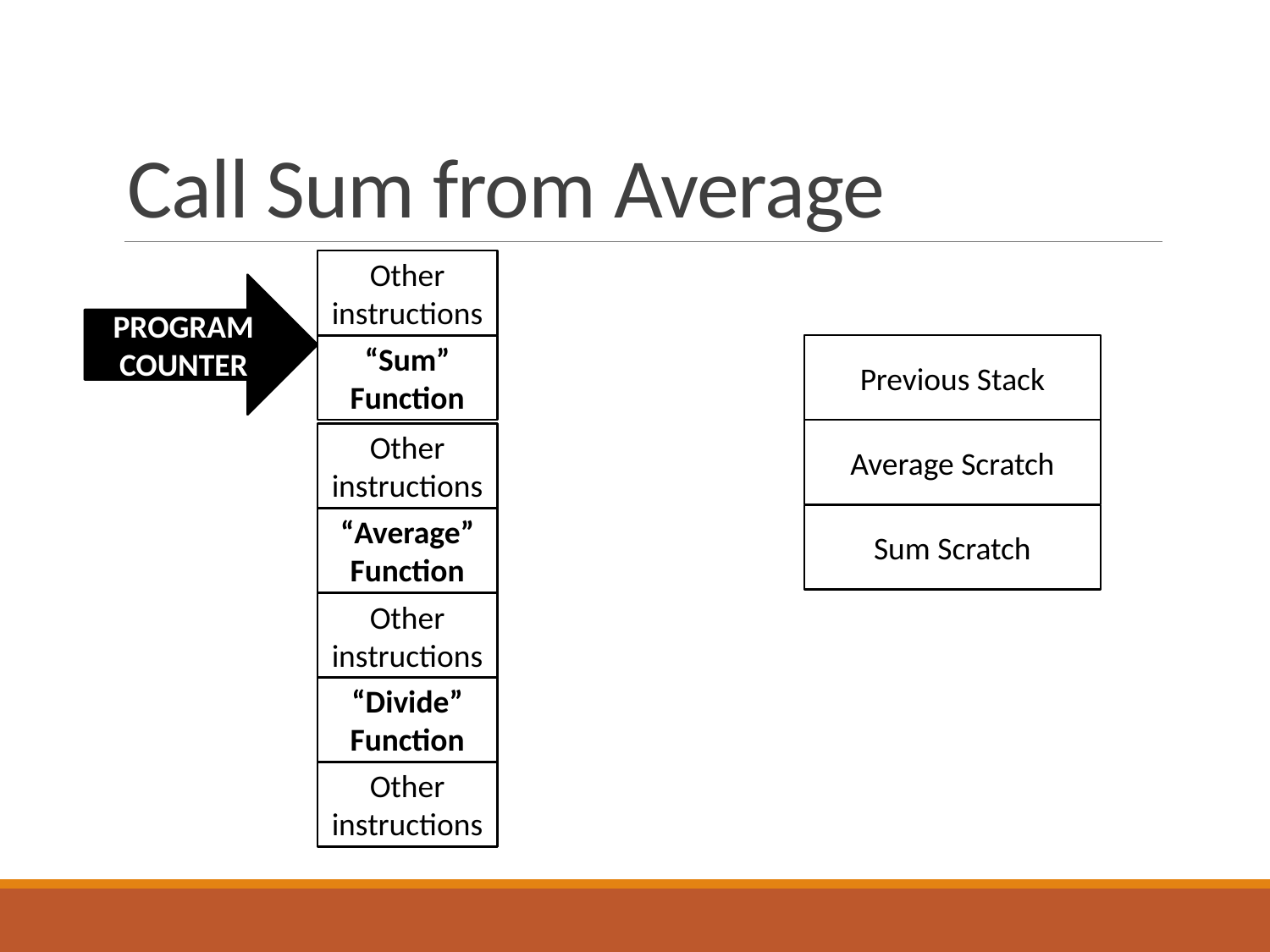

# Call Sum from Average
Other instructions
PROGRAM COUNTER
Previous Stack
“Sum” Function
Average Scratch
Other instructions
Sum Scratch
“Average” Function
Other instructions
“Divide” Function
Other instructions